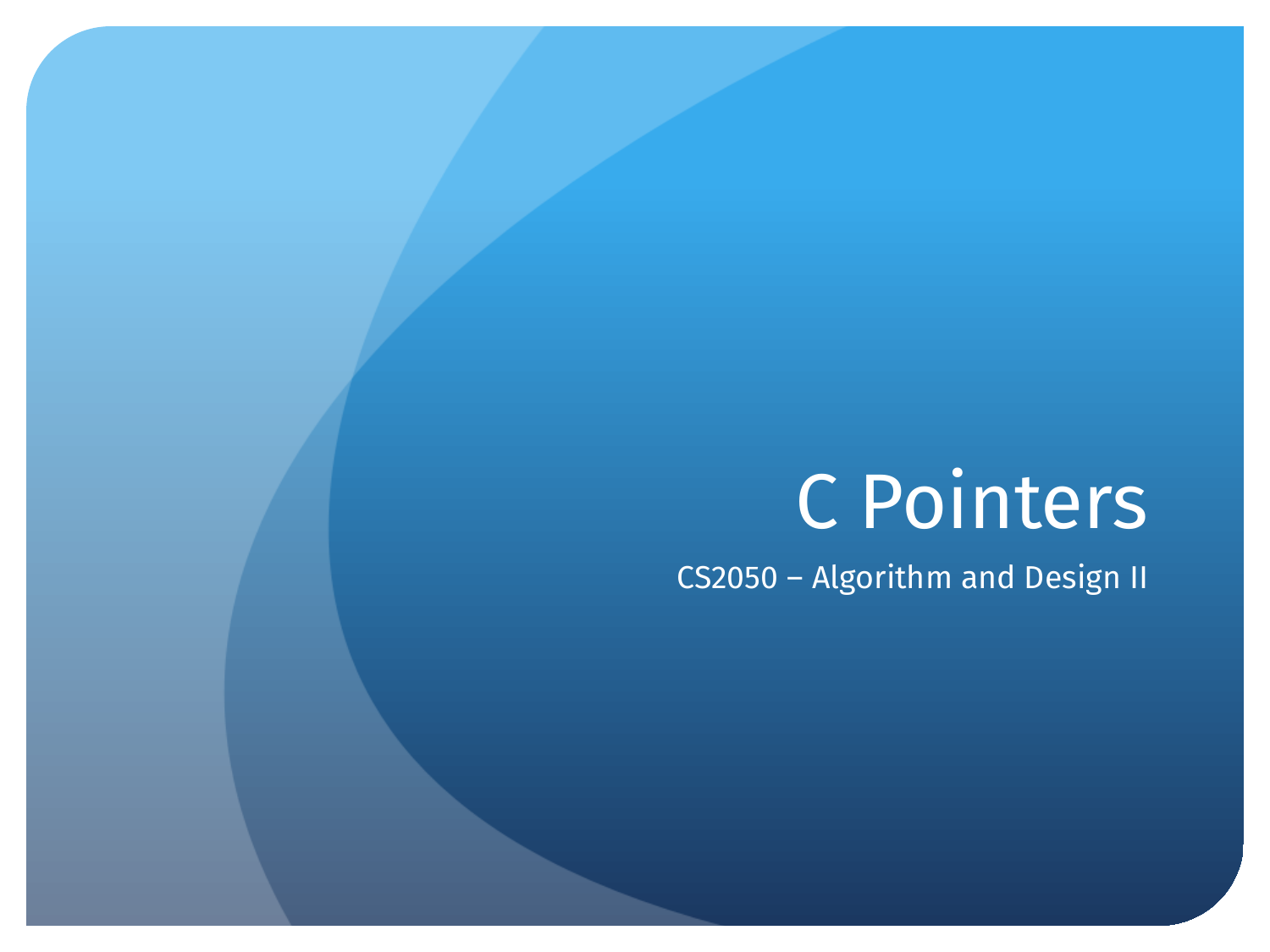

# C Pointers
CS2050 – Algorithm and Design II